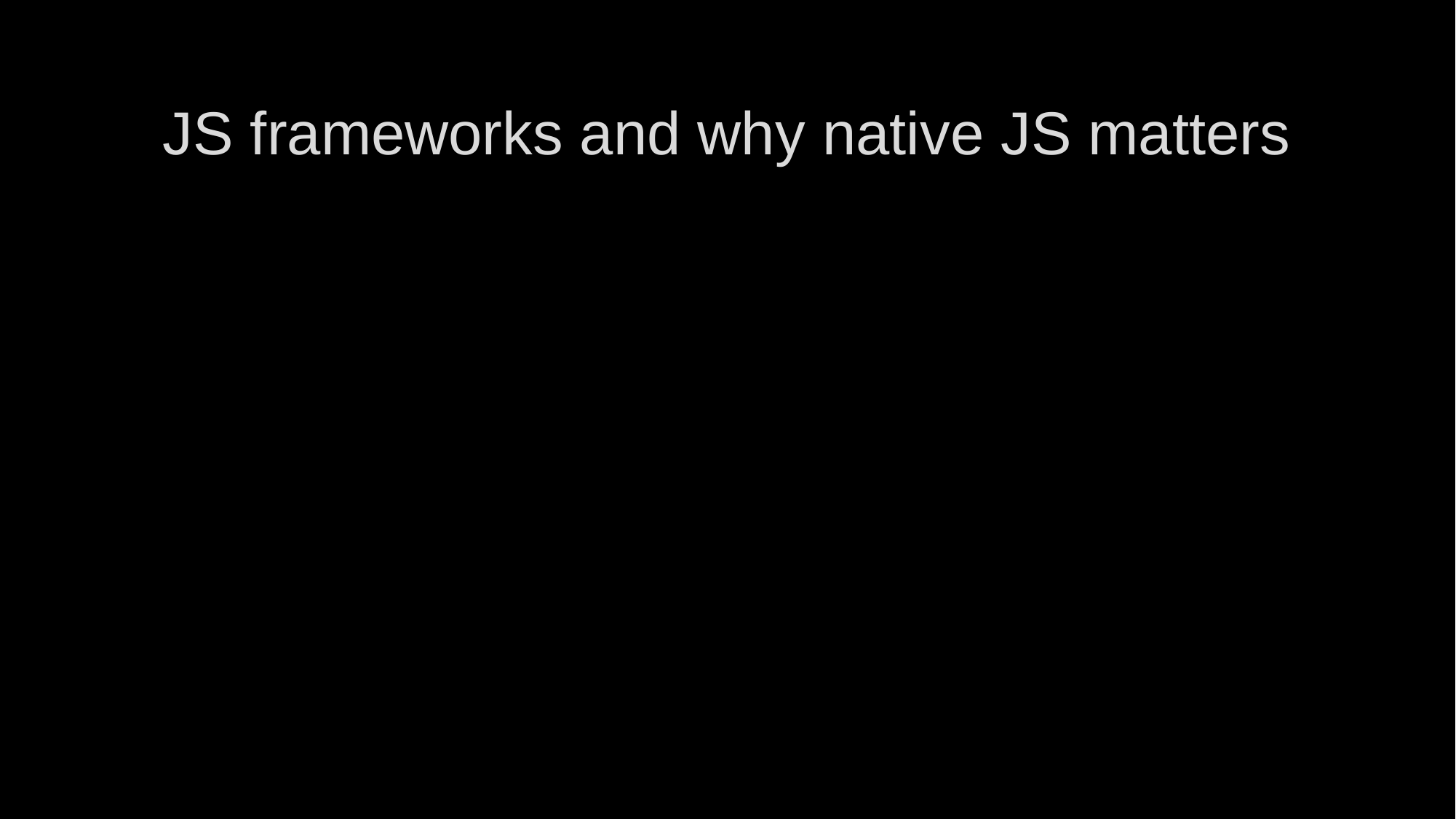

# JS frameworks and why native JS matters